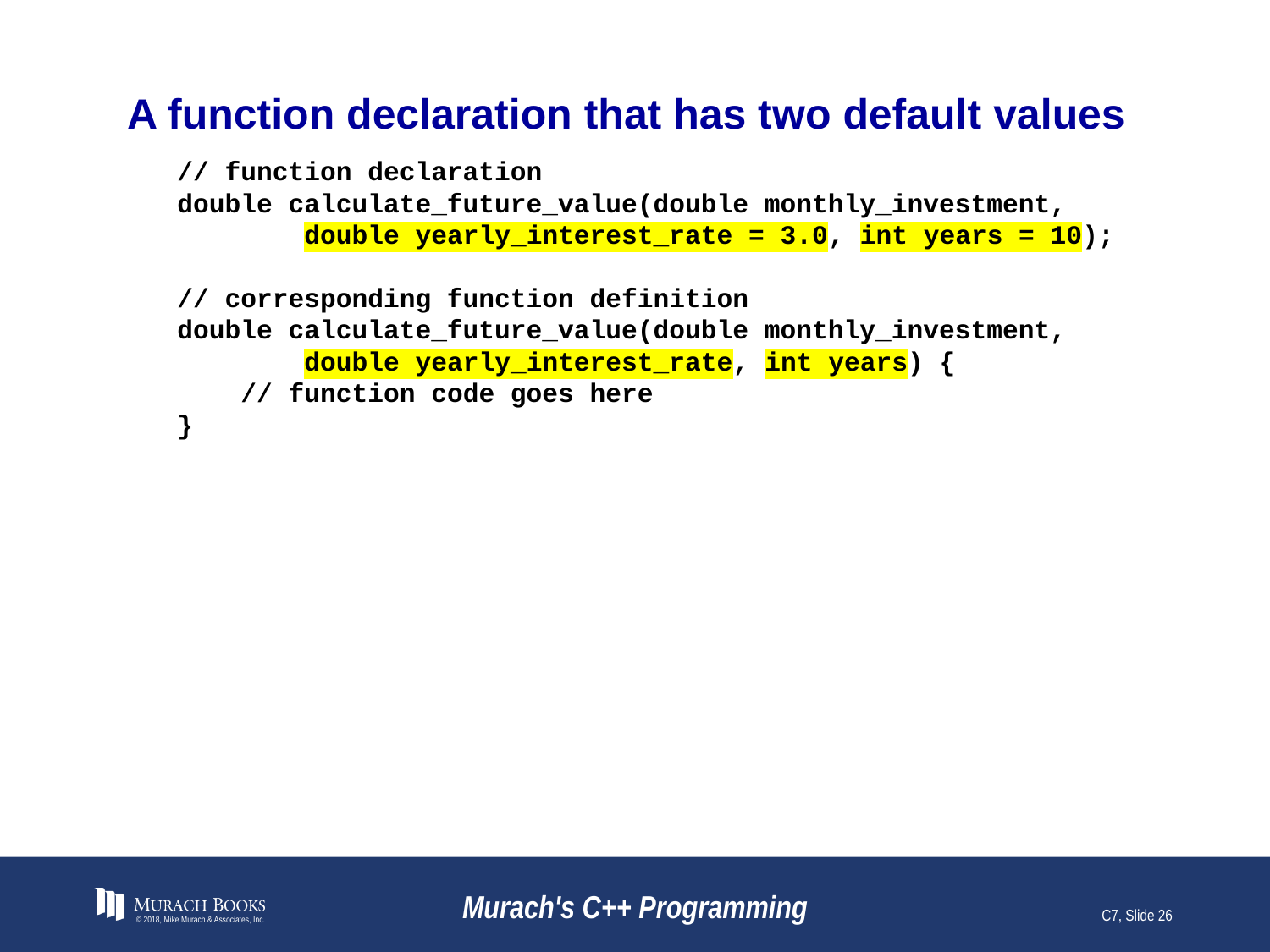

# A function declaration that has two default values
// function declaration
double calculate_future_value(double monthly_investment,
        double yearly_interest_rate = 3.0, int years = 10);

// corresponding function definition
double calculate_future_value(double monthly_investment,
        double yearly_interest_rate, int years) {
    // function code goes here
}

© 2018, Mike Murach & Associates, Inc.
Murach's C++ Programming

C7, Slide 26